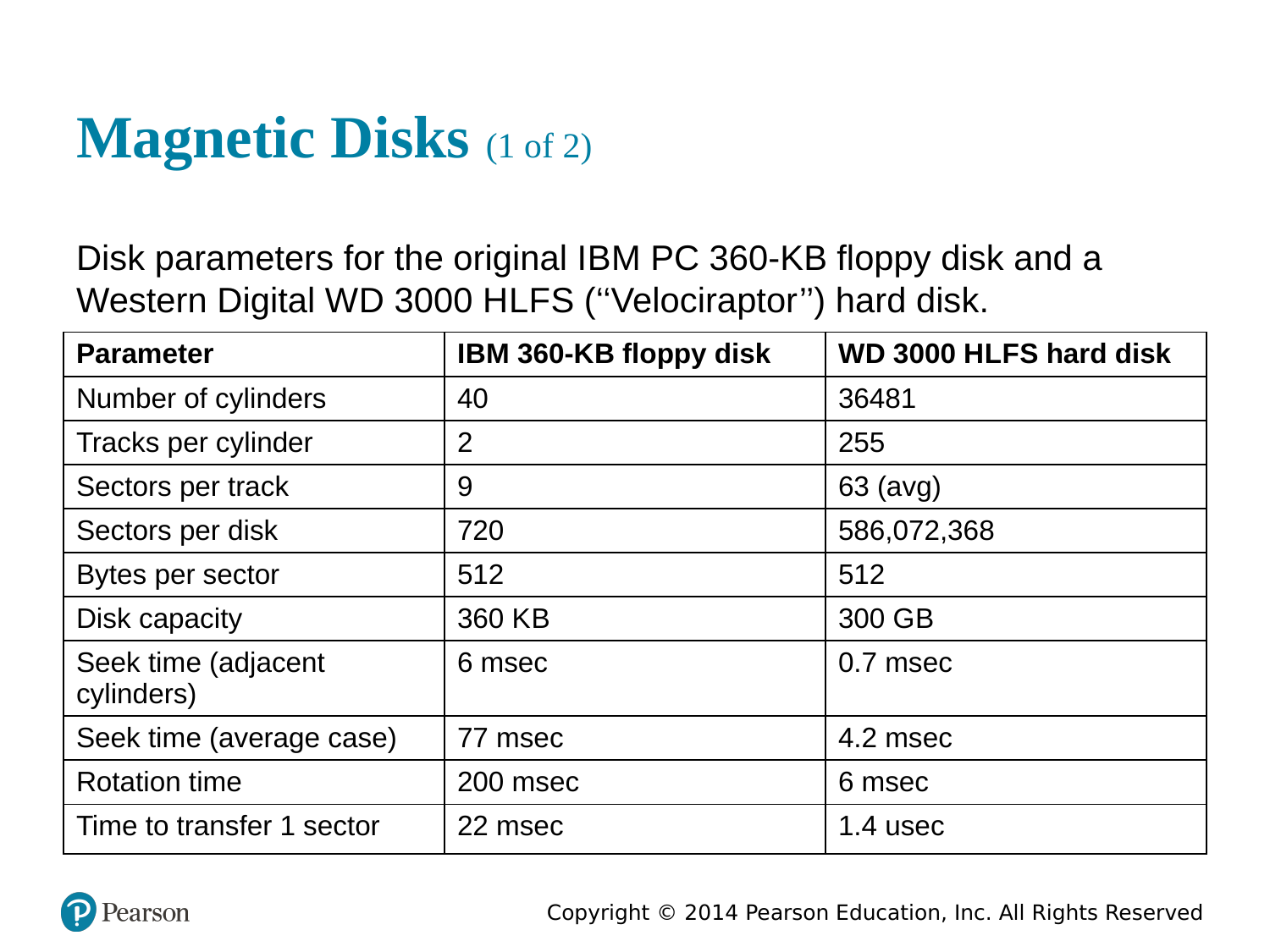

# Magnetic Disks (1 of 2)
Disk parameters for the original I B M PC 360-KB floppy disk and a Western Digital W D 3000 H L F S (‘‘Velociraptor’’) hard disk.
| Parameter | I B M 360-K B floppy disk | W D 3000 H L F S hard disk |
| --- | --- | --- |
| Number of cylinders | 40 | 36481 |
| Tracks per cylinder | 2 | 255 |
| Sectors per track | 9 | 63 (avg) |
| Sectors per disk | 720 | 586,072,368 |
| Bytes per sector | 512 | 512 |
| Disk capacity | 360 K B | 300 G B |
| Seek time (adjacent cylinders) | 6 msec | 0.7 msec |
| Seek time (average case) | 77 msec | 4.2 msec |
| Rotation time | 200 msec | 6 msec |
| Time to transfer 1 sector | 22 msec | 1.4 usec |